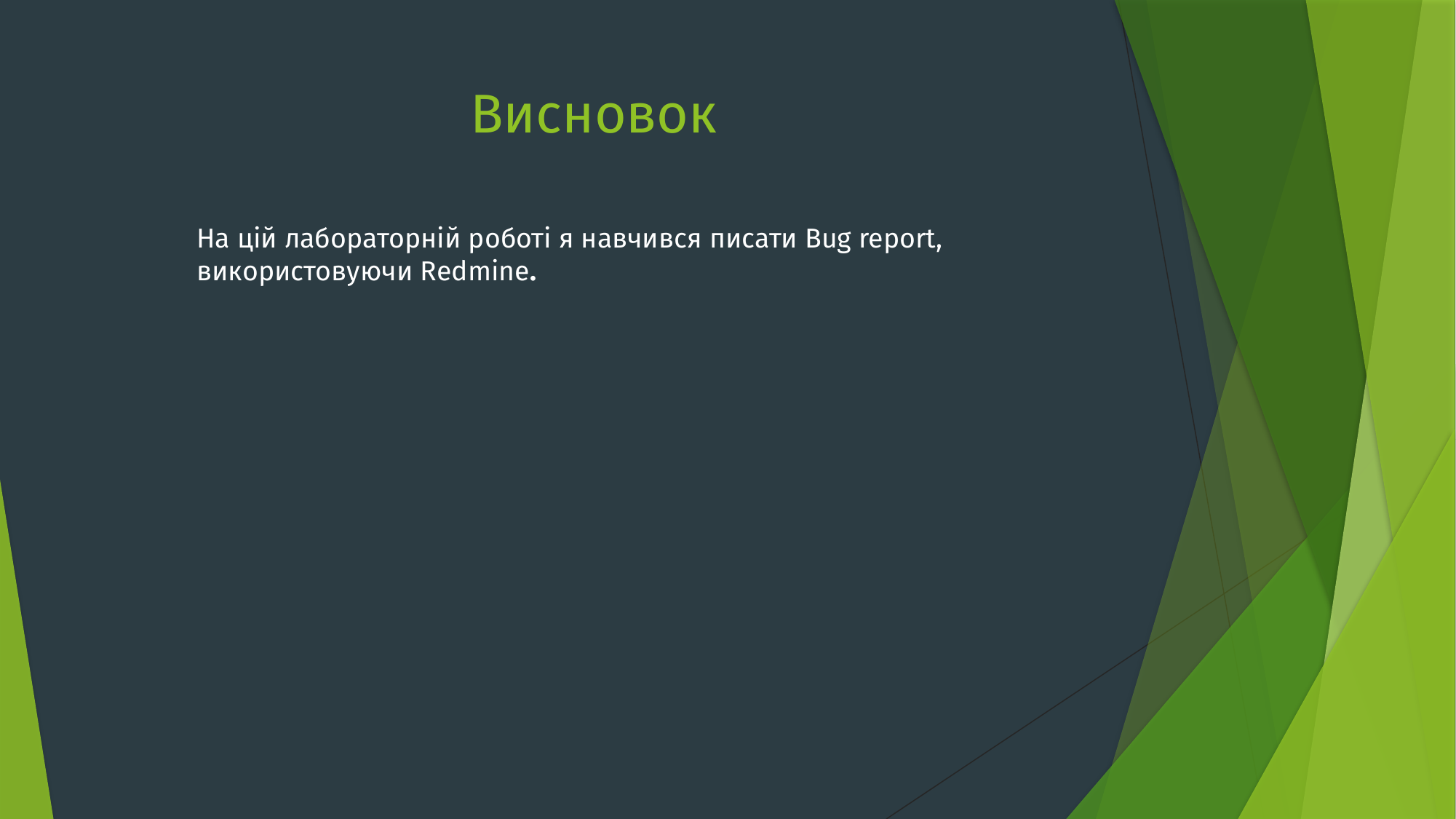

# Висновок
На цій лабораторній роботі я навчився писати Bug report, використовуючи Redmine.